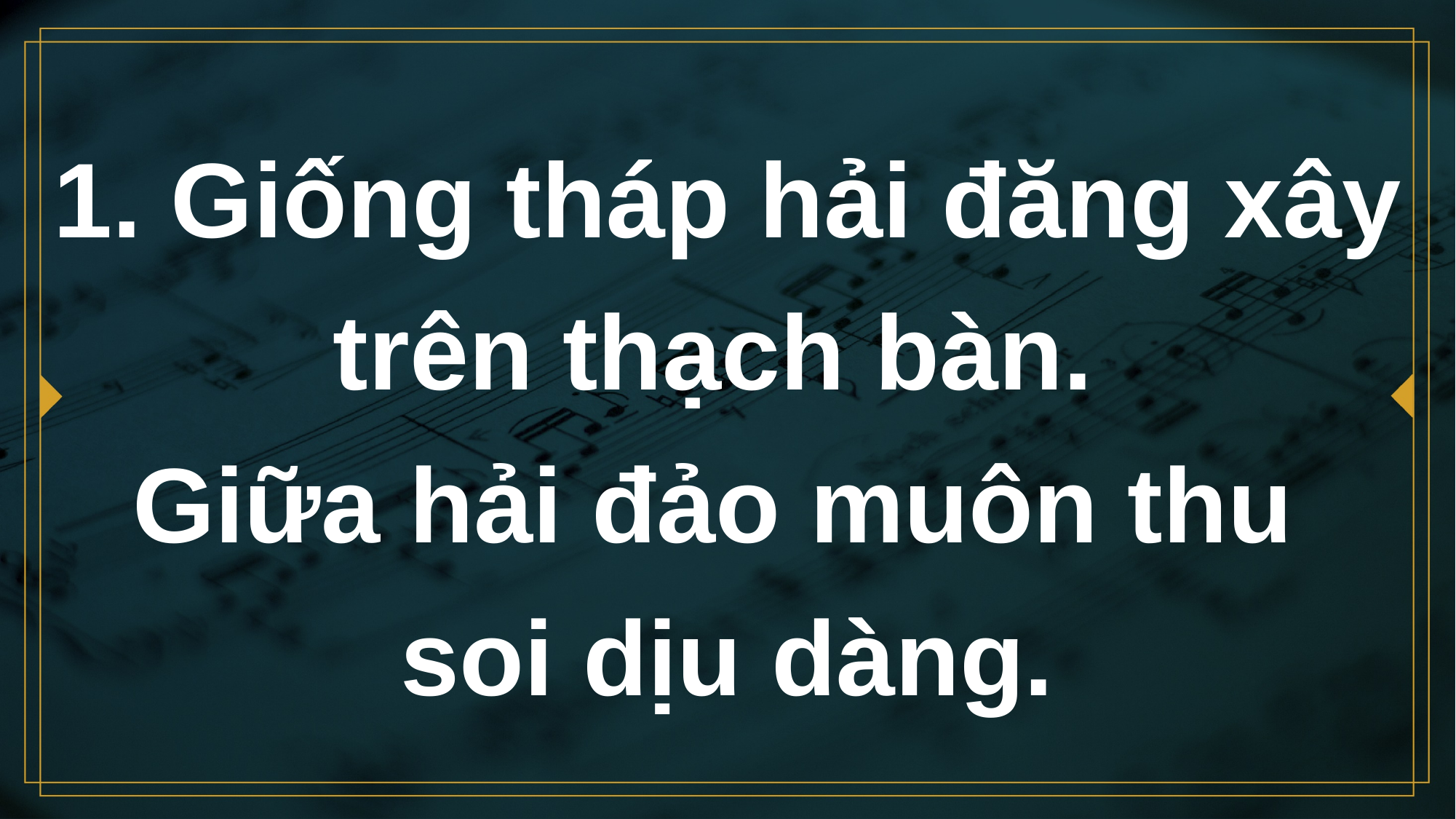

# 1. Giống tháp hải đăng xây trên thạch bàn. Giữa hải đảo muôn thu soi dịu dàng.